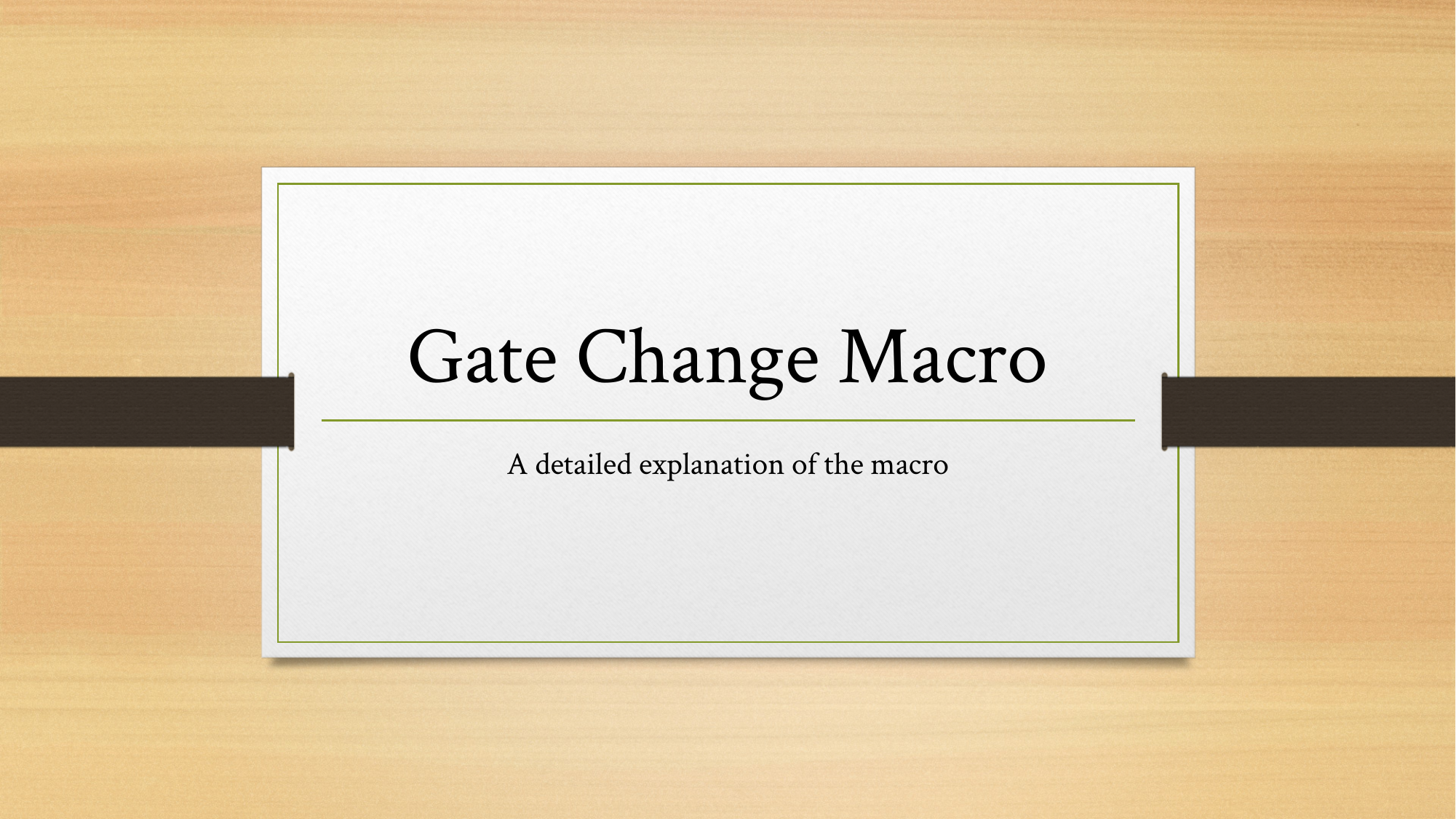

# Gate Change Macro
A detailed explanation of the macro